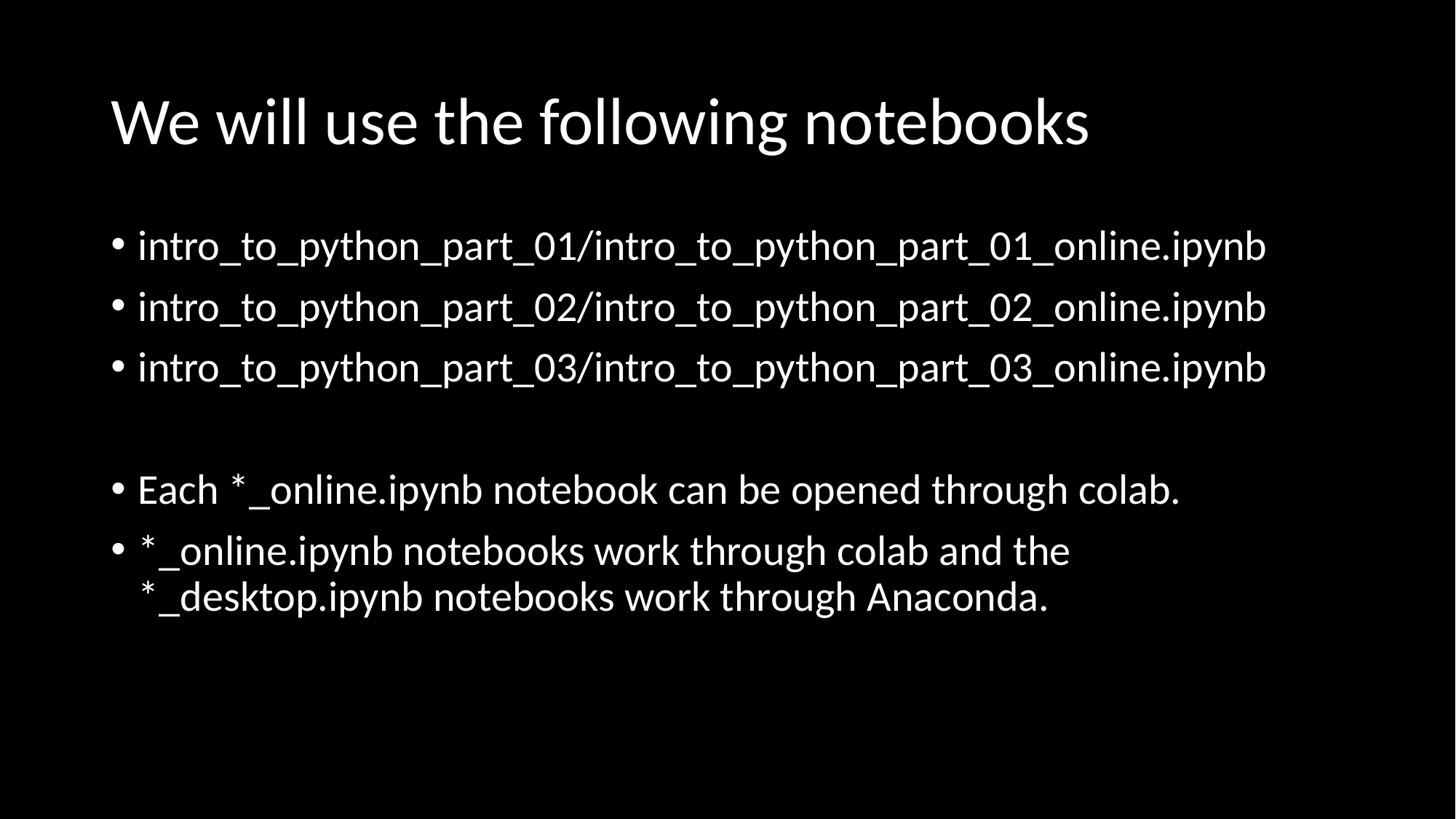

# We will use the following notebooks
intro_to_python_part_01/intro_to_python_part_01_online.ipynb
intro_to_python_part_02/intro_to_python_part_02_online.ipynb
intro_to_python_part_03/intro_to_python_part_03_online.ipynb

Each *_online.ipynb notebook can be opened through colab.
*_online.ipynb notebooks work through colab and the *_desktop.ipynb notebooks work through Anaconda.